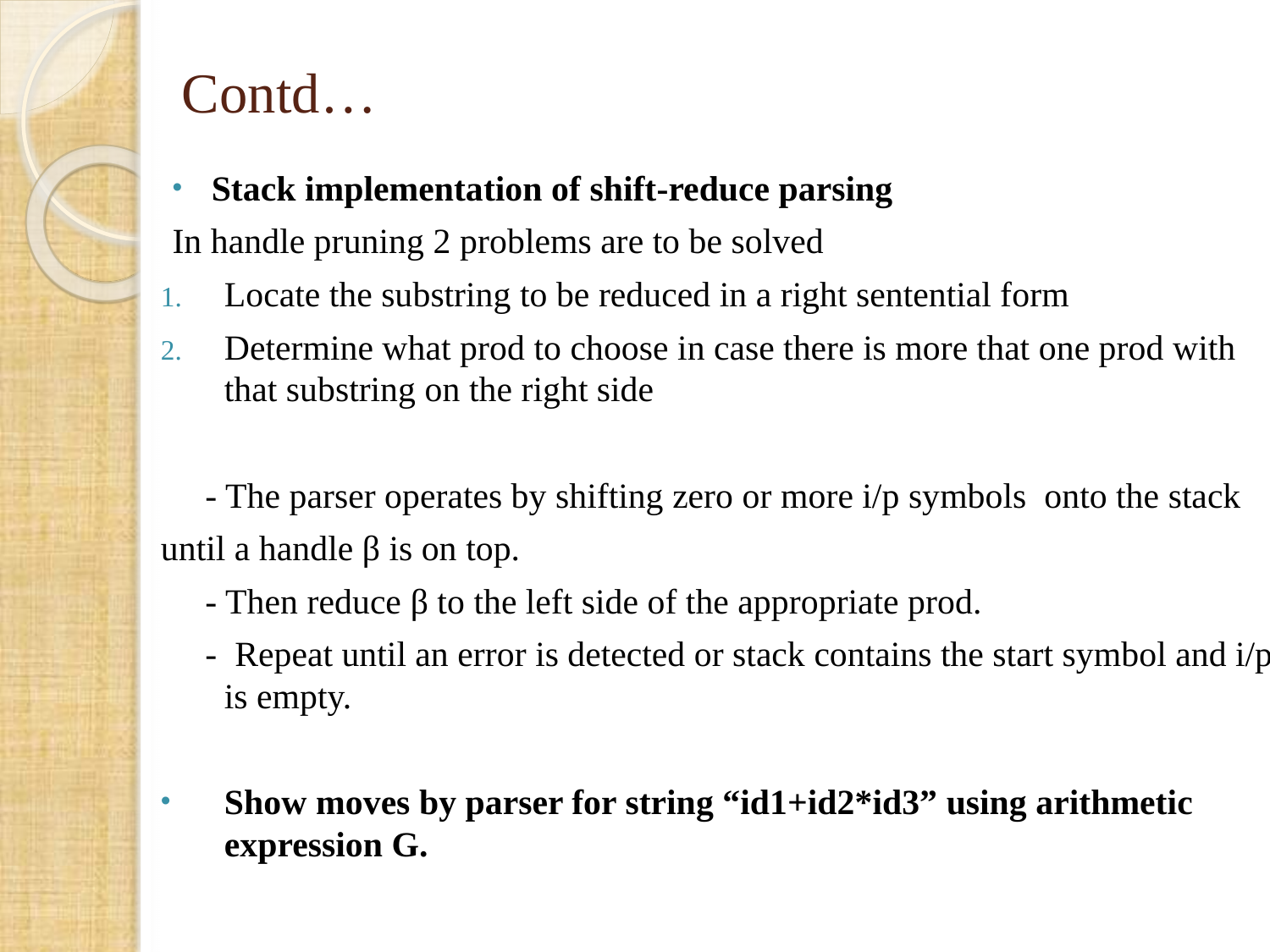

# Contd…
Stack implementation of shift-reduce parsing
In handle pruning 2 problems are to be solved
Locate the substring to be reduced in a right sentential form
Determine what prod to choose in case there is more that one prod with that substring on the right side

     - The parser operates by shifting zero or more i/p symbols  onto the stack
until a handle β is on top.
     - Then reduce β to the left side of the appropriate prod.
     -  Repeat until an error is detected or stack contains the start symbol and i/p is empty.

Show moves by parser for string “id1+id2*id3” using arithmetic expression G.